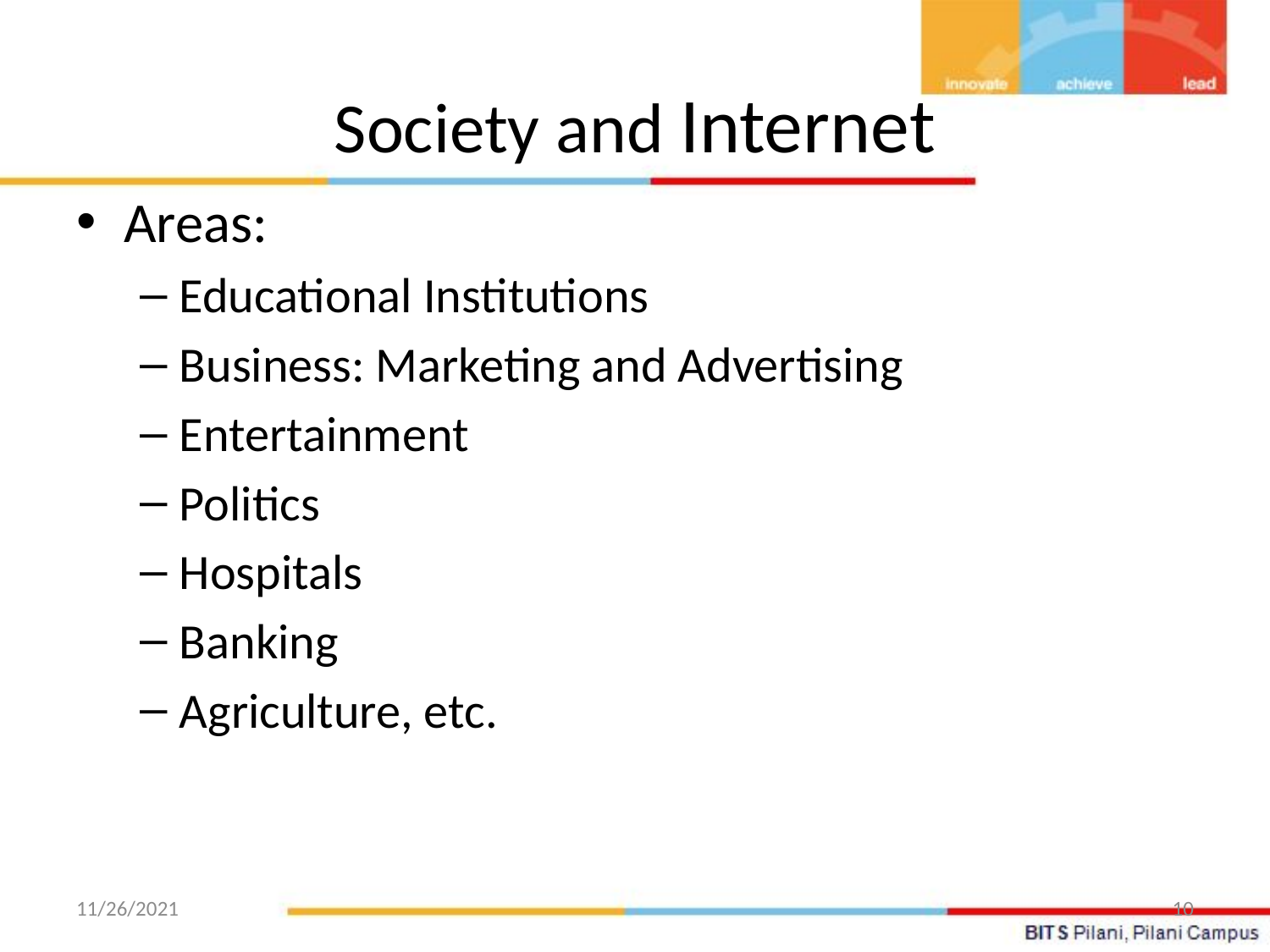

# Society and Internet
Areas:
Educational Institutions
Business: Marketing and Advertising
Entertainment
Politics
Hospitals
Banking
Agriculture, etc.
11/26/2021
10